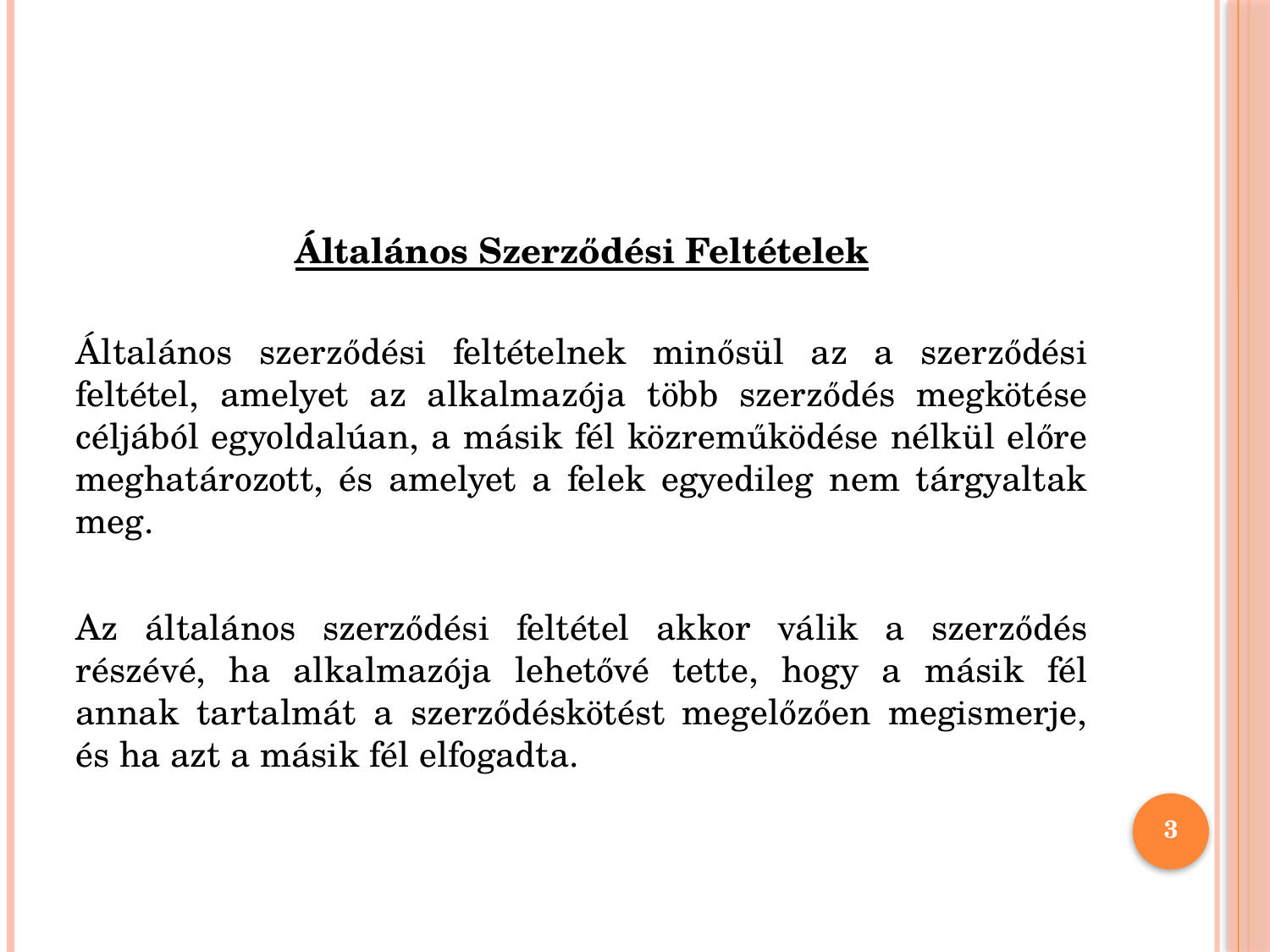

#
Általános Szerződési Feltételek

Általános szerződési feltételnek minősül az a szerződési feltétel, amelyet az alkalmazója több szerződés megkötése céljából egyoldalúan, a másik fél közreműködése nélkül előre meghatározott, és amelyet a felek egyedileg nem tárgyaltak meg.

Az általános szerződési feltétel akkor válik a szerződés részévé, ha alkalmazója lehetővé tette, hogy a másik fél annak tartalmát a szerződéskötést megelőzően megismerje, és ha azt a másik fél elfogadta.

3